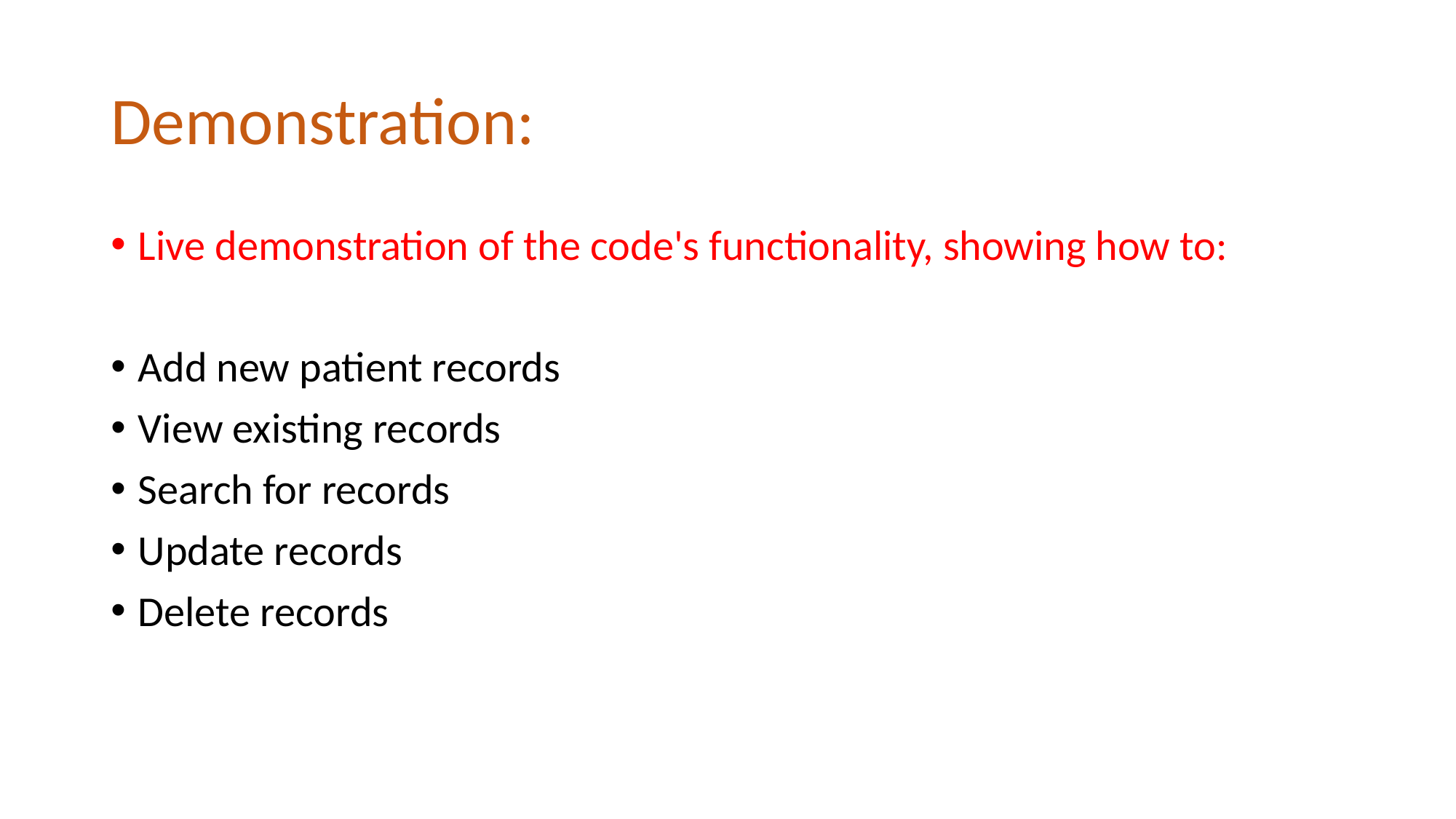

# Demonstration:
Live demonstration of the code's functionality, showing how to:

Add new patient records
View existing records
Search for records
Update records
Delete records